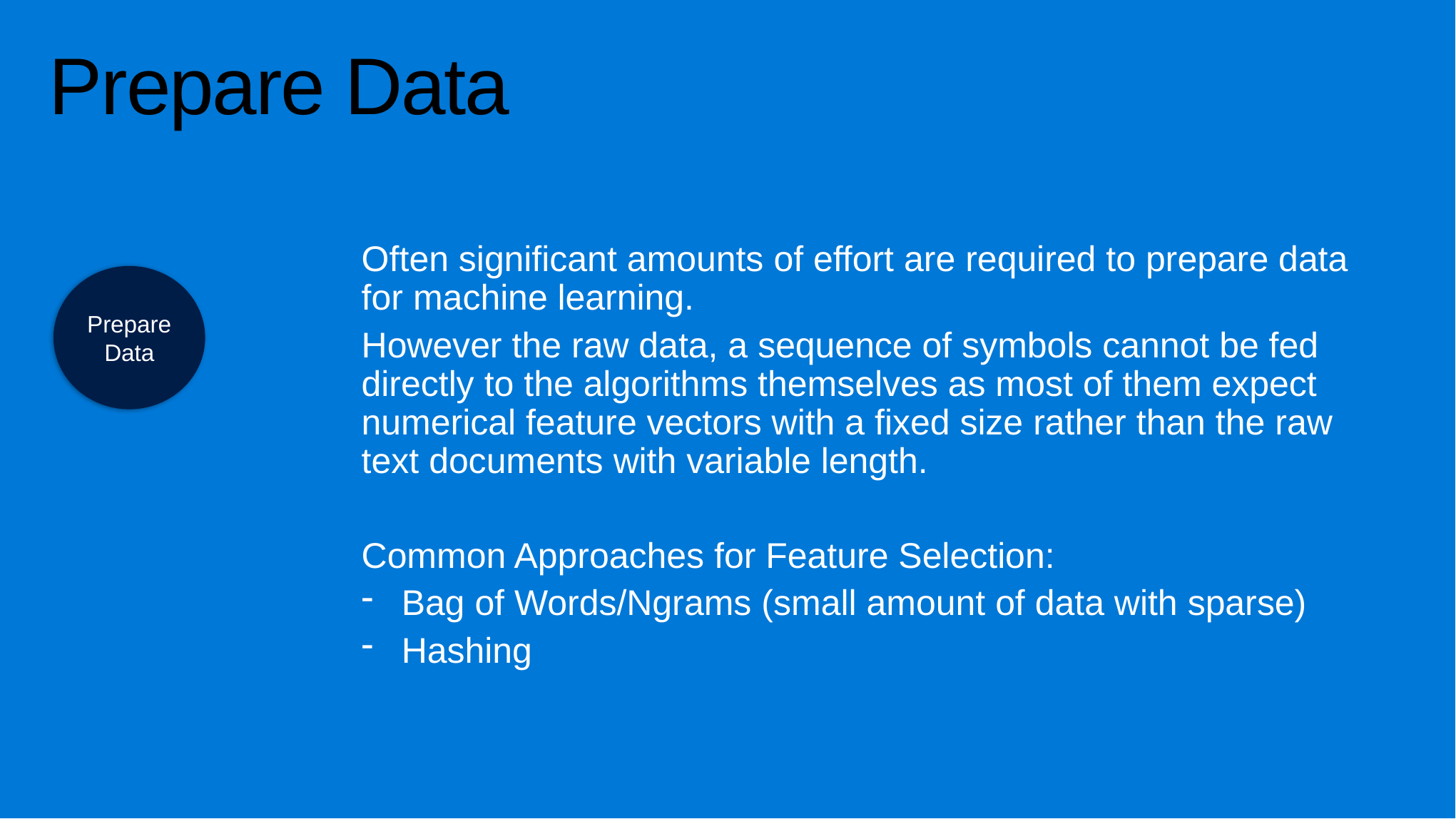

# Prepare Data
Often significant amounts of effort are required to prepare data for machine learning.
However the raw data, a sequence of symbols cannot be fed directly to the algorithms themselves as most of them expect numerical feature vectors with a fixed size rather than the raw text documents with variable length.

Common Approaches for Feature Selection:
Bag of Words/Ngrams (small amount of data with sparse)
Hashing

Prepare
Data